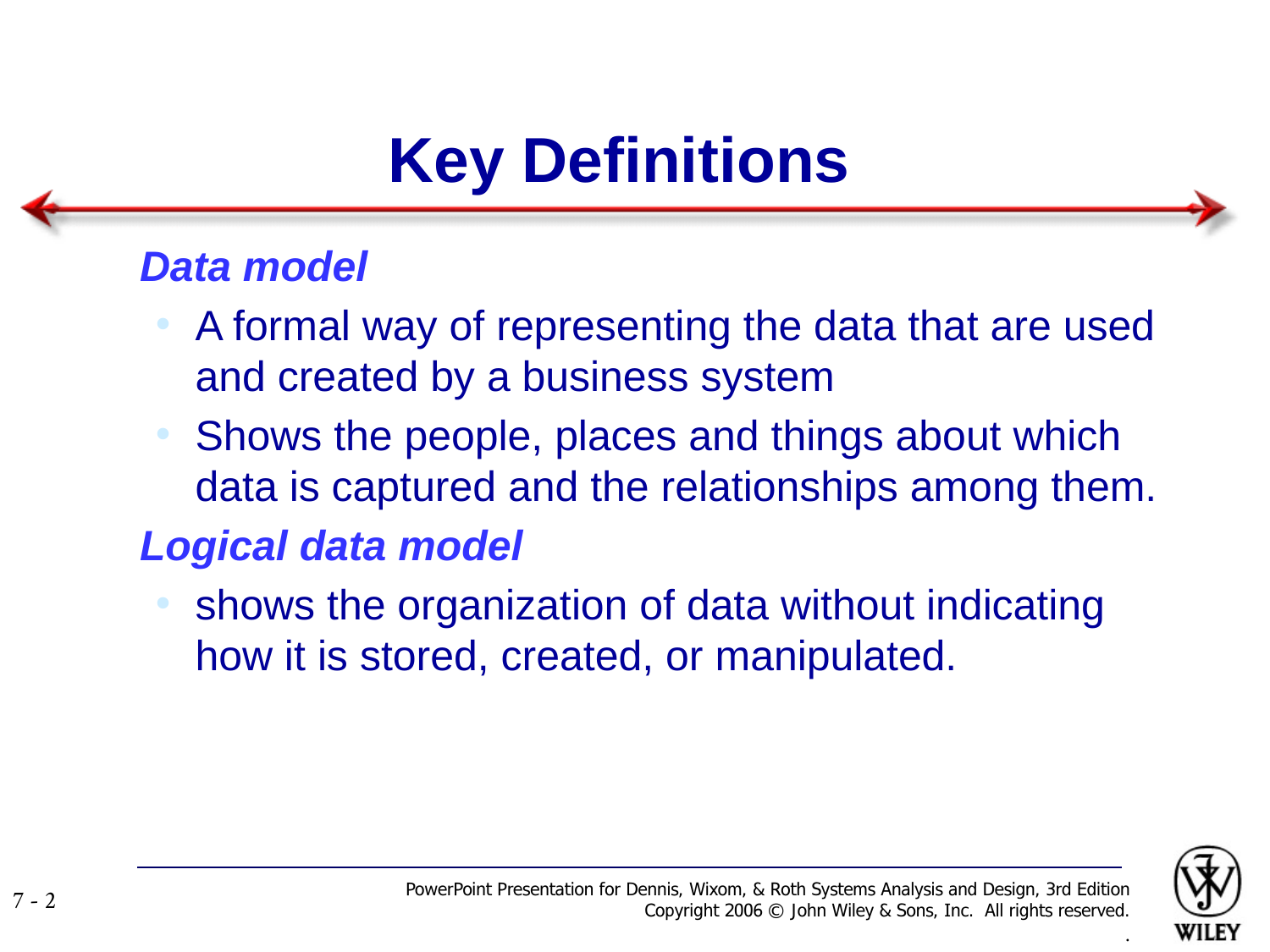

# Key Definitions
Data model
A formal way of representing the data that are used and created by a business system
Shows the people, places and things about which data is captured and the relationships among them.
Logical data model
shows the organization of data without indicating how it is stored, created, or manipulated.
PowerPoint Presentation for Dennis, Wixom, & Roth Systems Analysis and Design, 3rd Edition
Copyright 2006 © John Wiley & Sons, Inc.  All rights reserved.
.
7 - 2